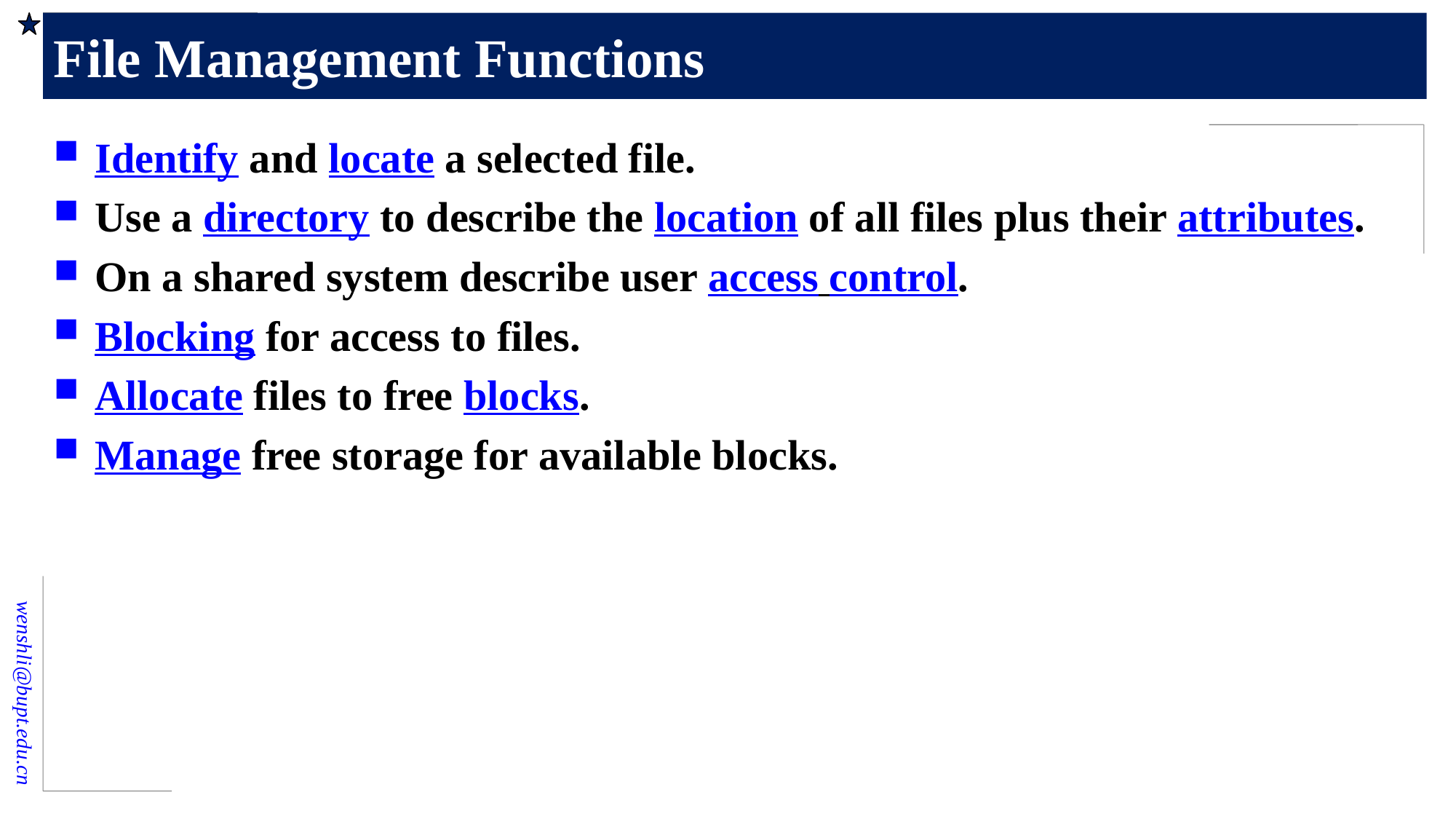

# File Management Functions
Identify and locate a selected file.
Use a directory to describe the location of all files plus their attributes.
On a shared system describe user access control.
Blocking for access to files.
Allocate files to free blocks.
Manage free storage for available blocks.

5